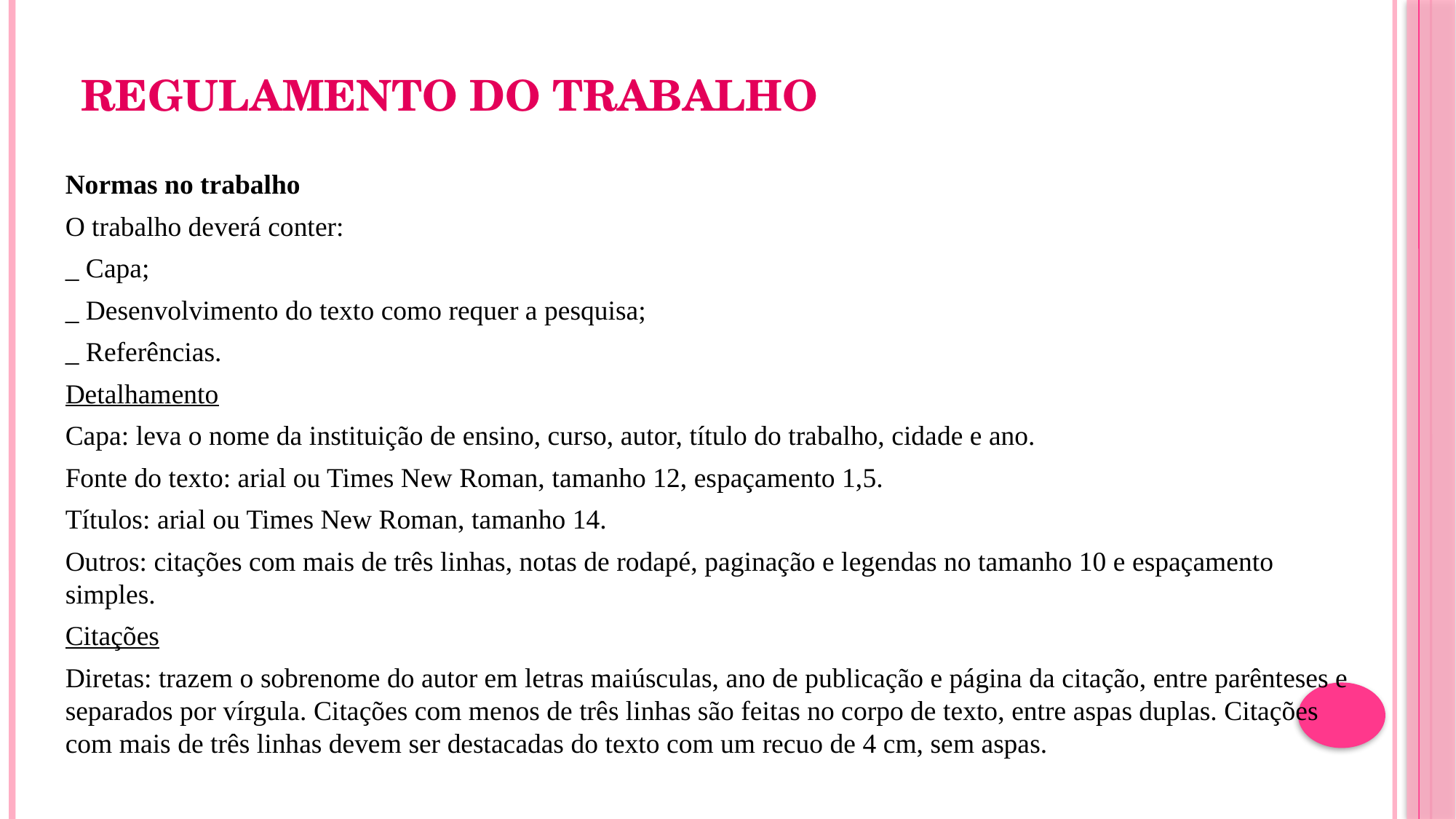

# REGULAMENTO DO TRABALHO
Normas no trabalho
O trabalho deverá conter:
_ Capa;
_ Desenvolvimento do texto como requer a pesquisa;
_ Referências.
Detalhamento
Capa: leva o nome da instituição de ensino, curso, autor, título do trabalho, cidade e ano.
Fonte do texto: arial ou Times New Roman, tamanho 12, espaçamento 1,5.
Títulos: arial ou Times New Roman, tamanho 14.
Outros: citações com mais de três linhas, notas de rodapé, paginação e legendas no tamanho 10 e espaçamento simples.
Citações
Diretas: trazem o sobrenome do autor em letras maiúsculas, ano de publicação e página da citação, entre parênteses e separados por vírgula. Citações com menos de três linhas são feitas no corpo de texto, entre aspas duplas. Citações com mais de três linhas devem ser destacadas do texto com um recuo de 4 cm, sem aspas.